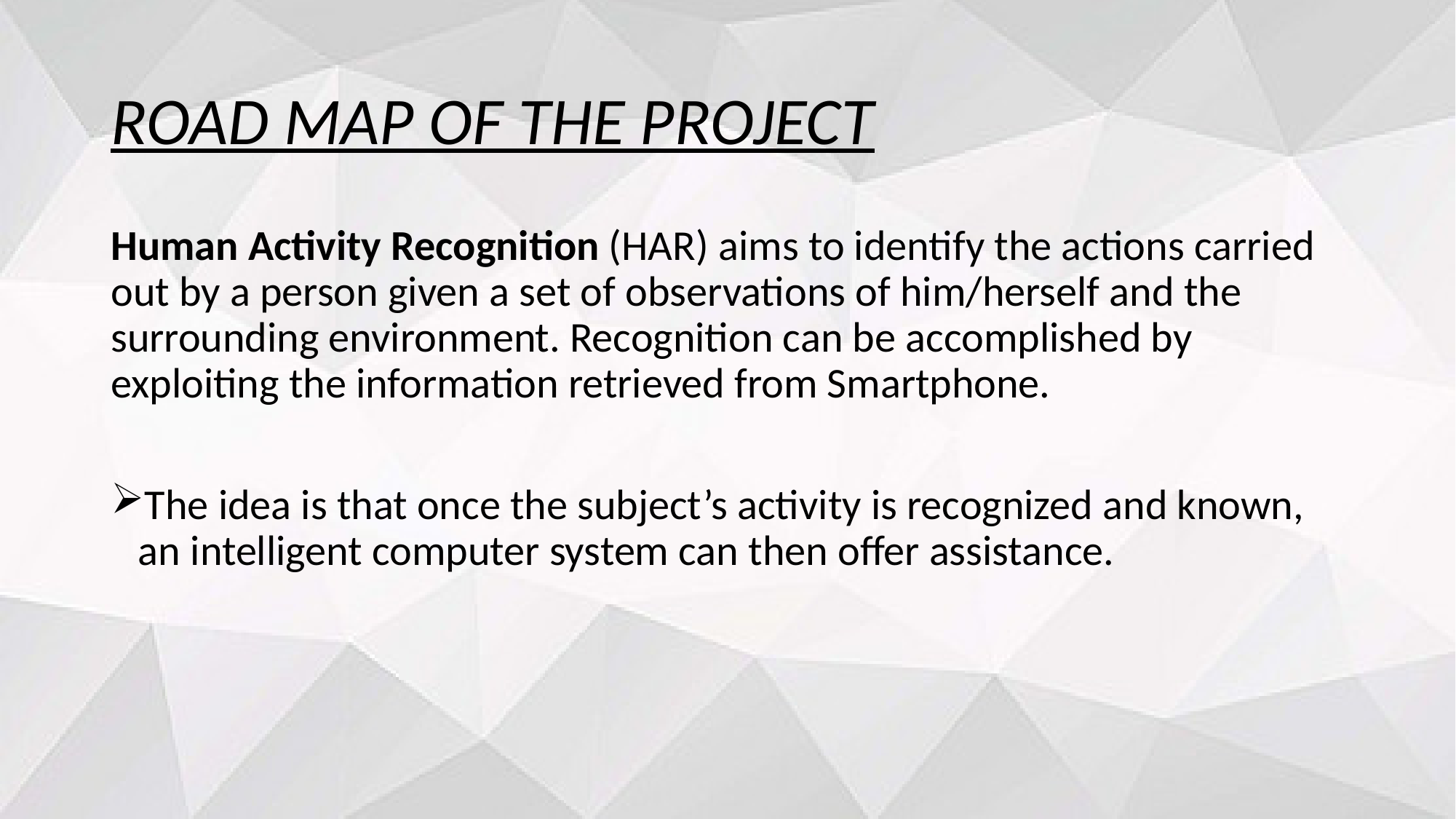

# ROAD MAP OF THE PROJECT
Human Activity Recognition (HAR) aims to identify the actions carried out by a person given a set of observations of him/herself and the surrounding environment. Recognition can be accomplished by exploiting the information retrieved from Smartphone.

The idea is that once the subject’s activity is recognized and known, an intelligent computer system can then offer assistance.